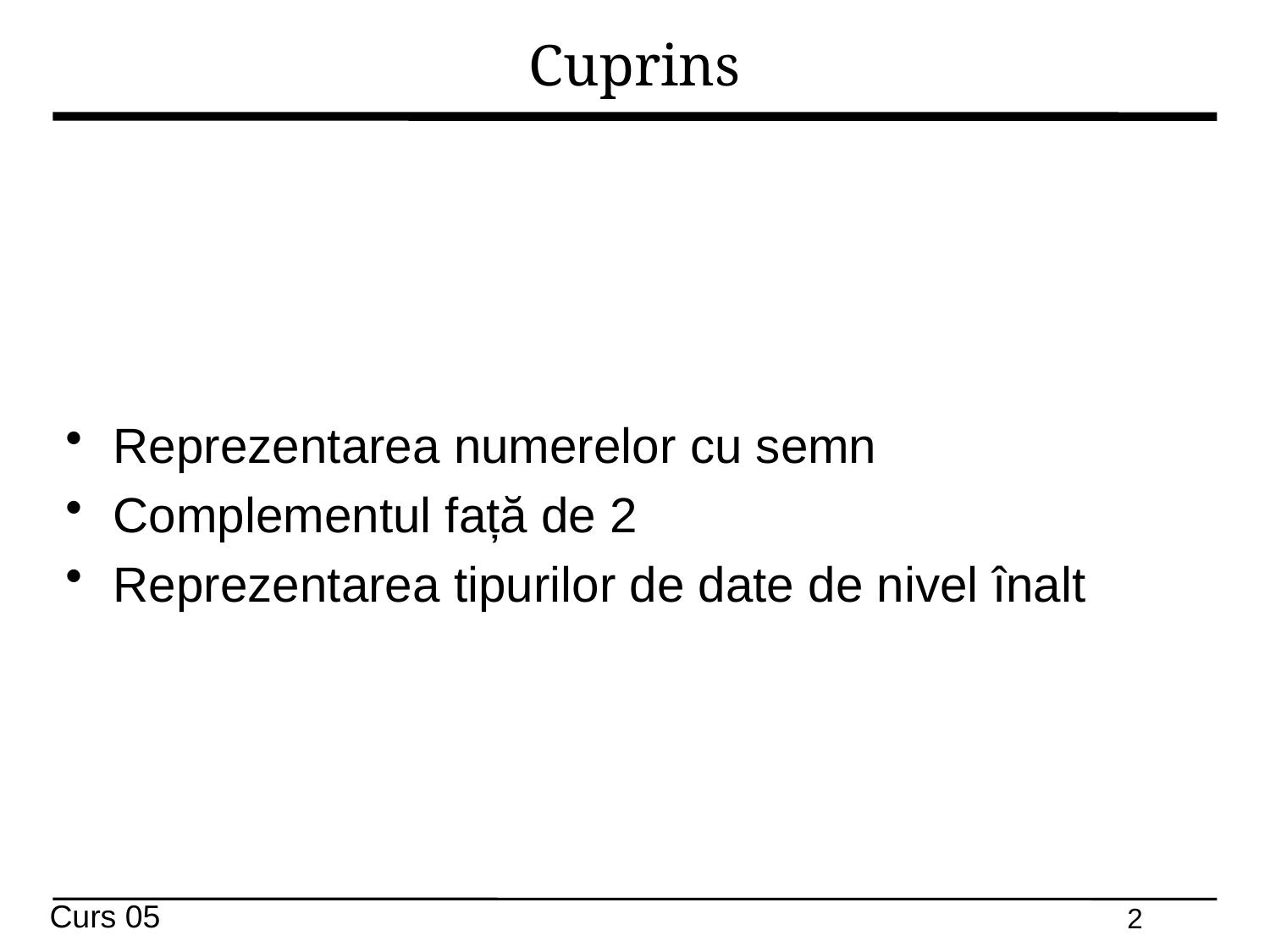

# Cuprins
Reprezentarea numerelor cu semn
Complementul față de 2
Reprezentarea tipurilor de date de nivel înalt